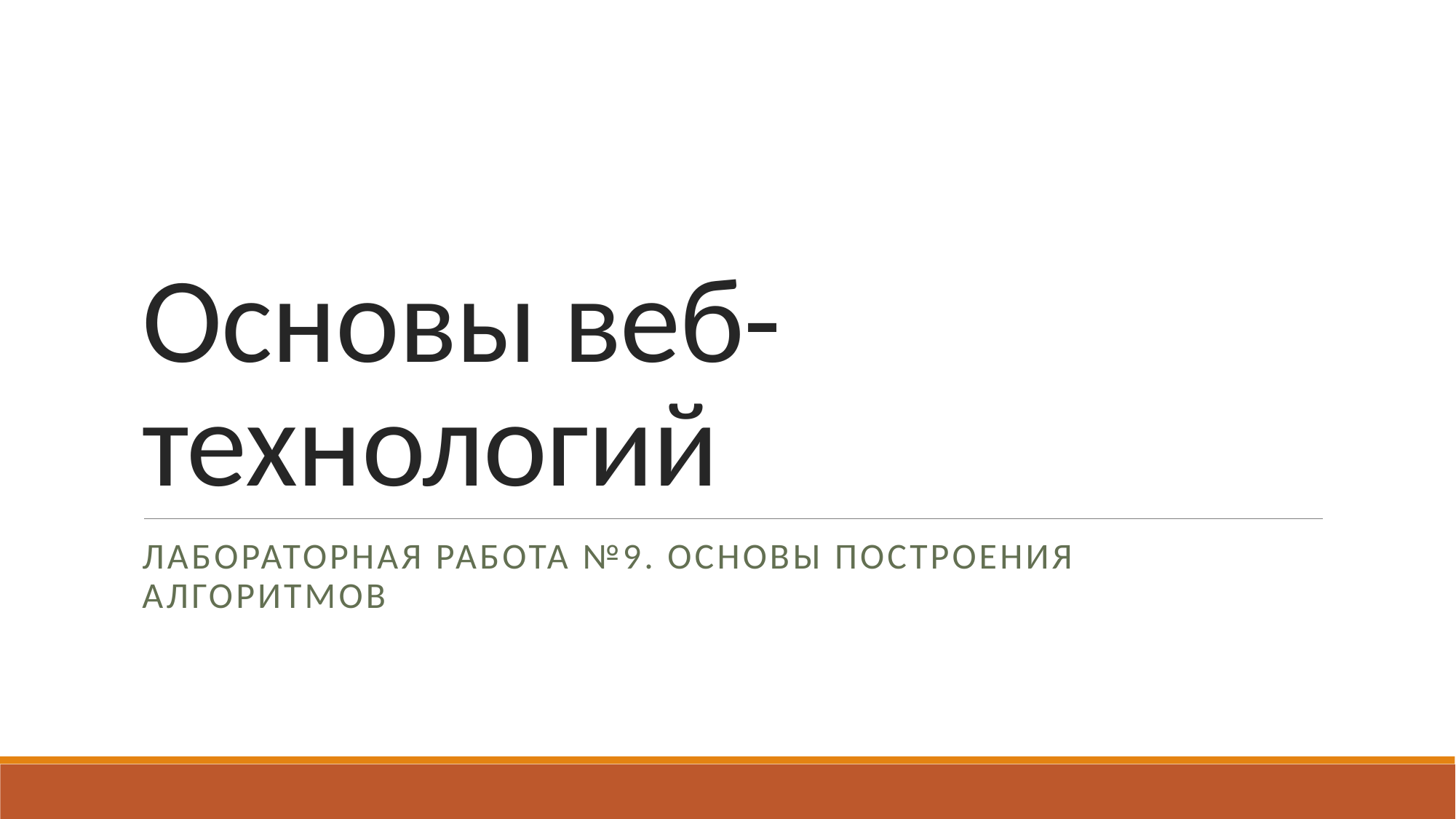

# Основы веб-технологий
Лабораторная работа №9. Основы построения алгоритмов